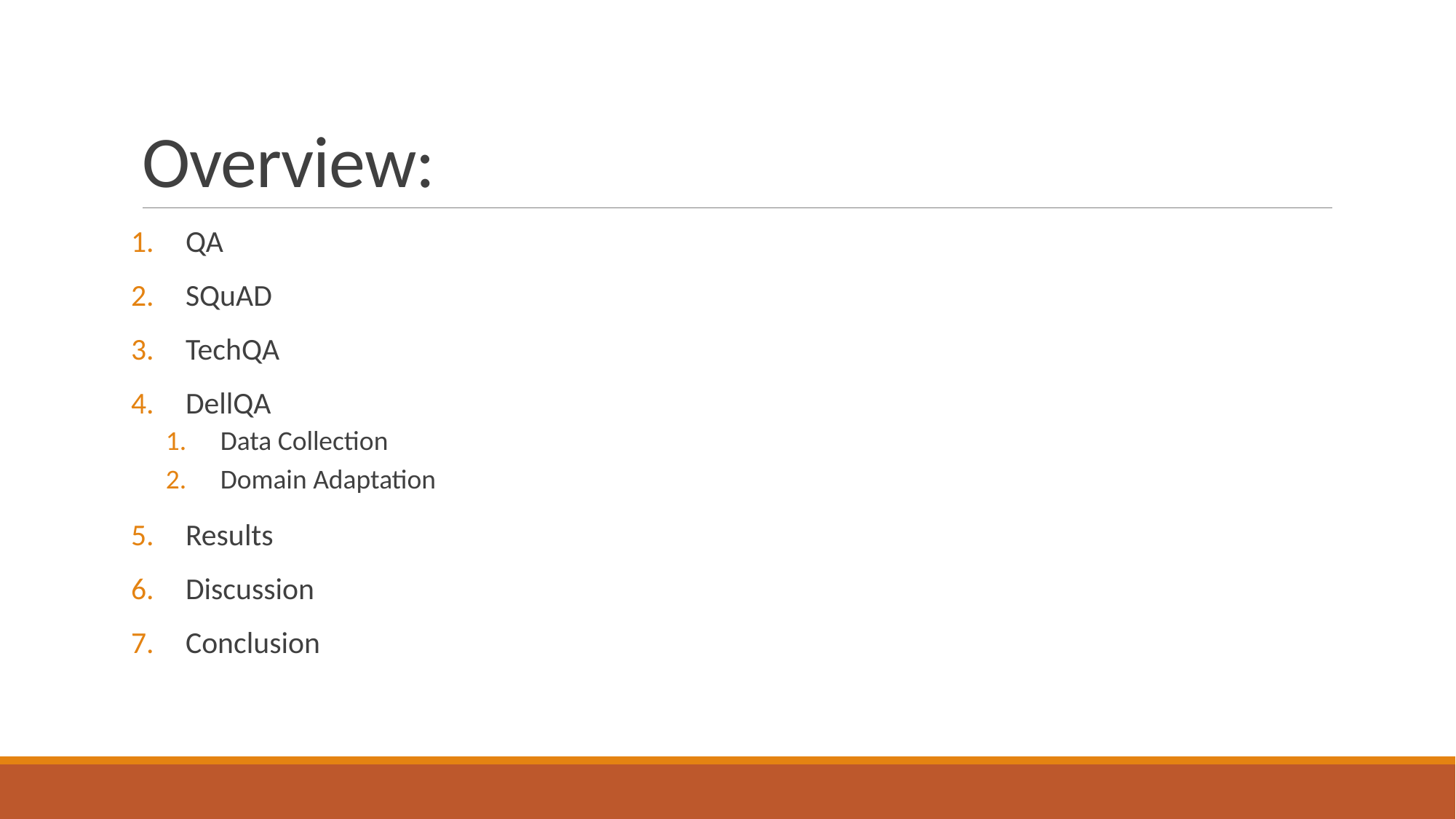

# Overview:
QA
SQuAD
TechQA
DellQA
Data Collection
Domain Adaptation
Results
Discussion
Conclusion